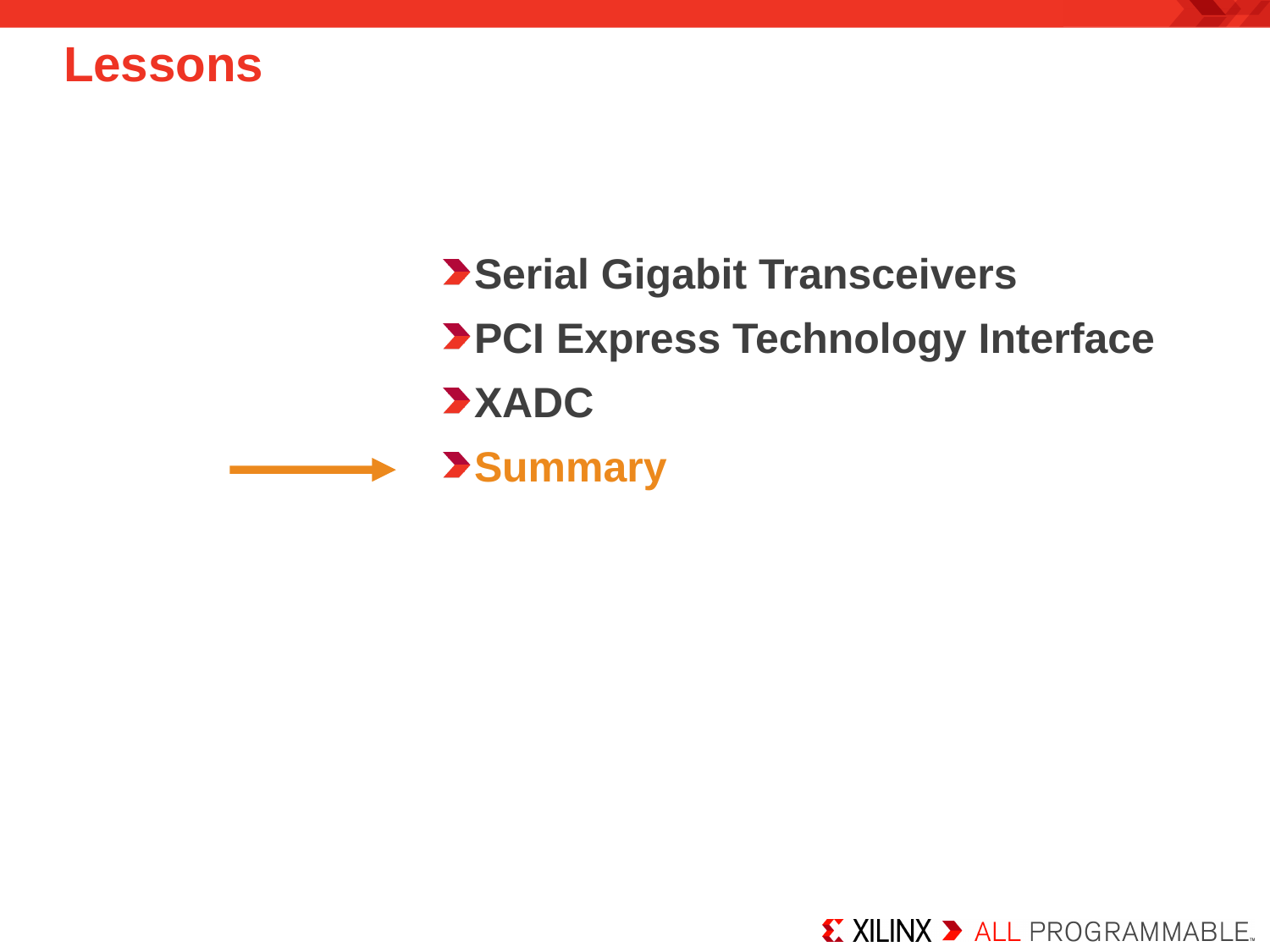

# Lessons
Serial Gigabit Transceivers
PCI Express Technology Interface
XADC
Summary